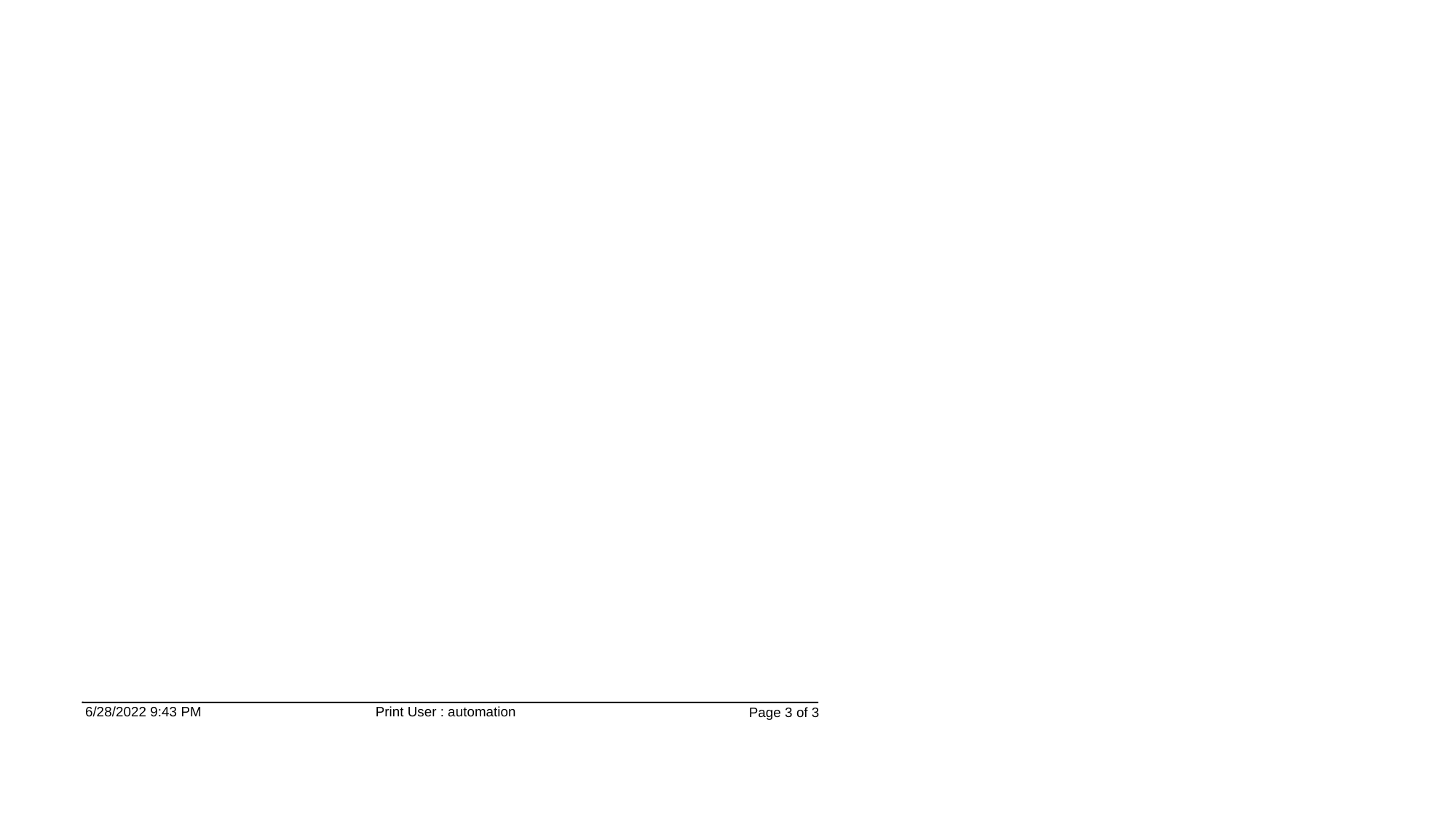

6/28/2022 9:43 PM
Print User : automation
Page 3 of 3